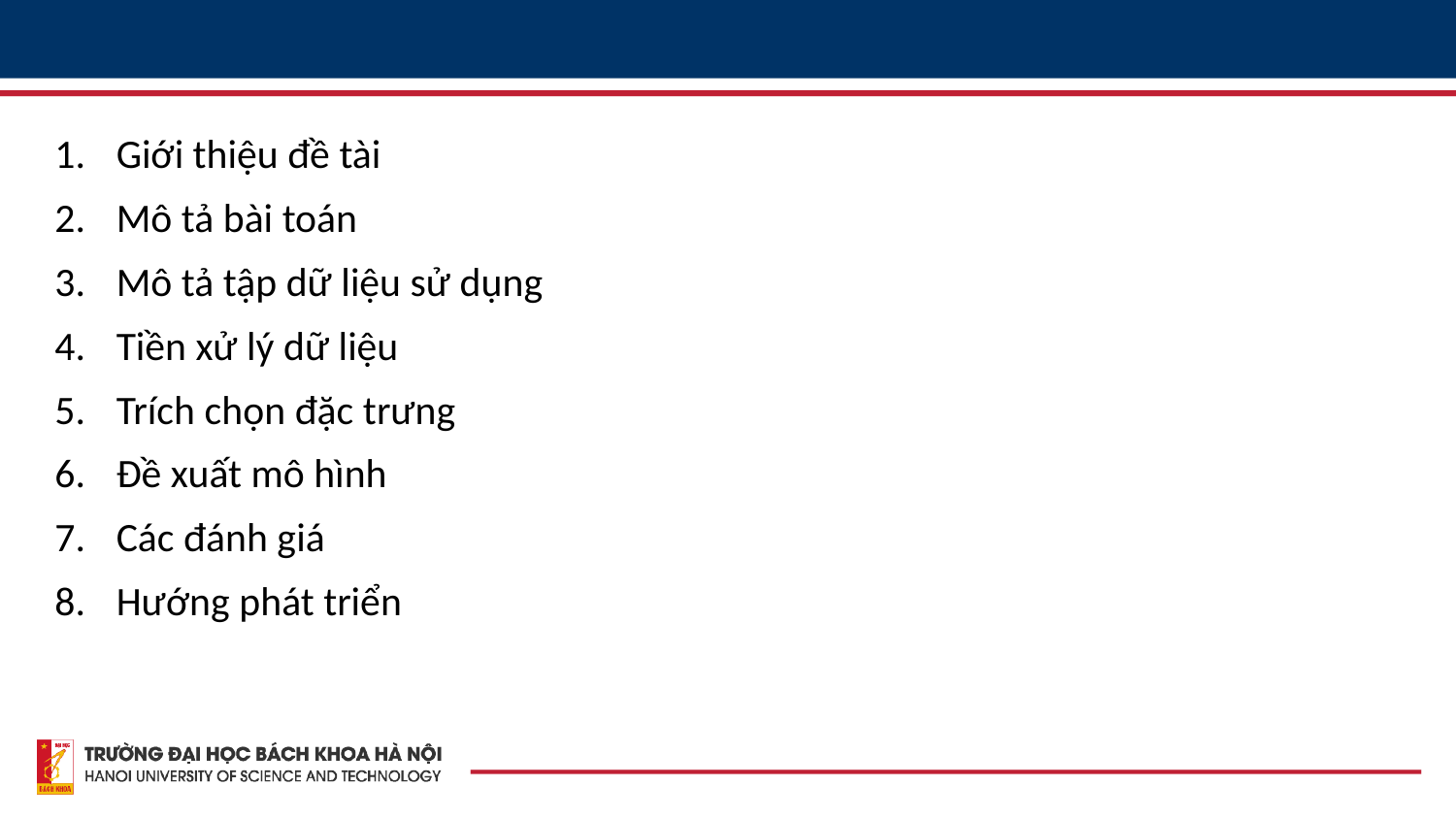

Giới thiệu đề tài
Mô tả bài toán
Mô tả tập dữ liệu sử dụng
Tiền xử lý dữ liệu
Trích chọn đặc trưng
Đề xuất mô hình
Các đánh giá
Hướng phát triển